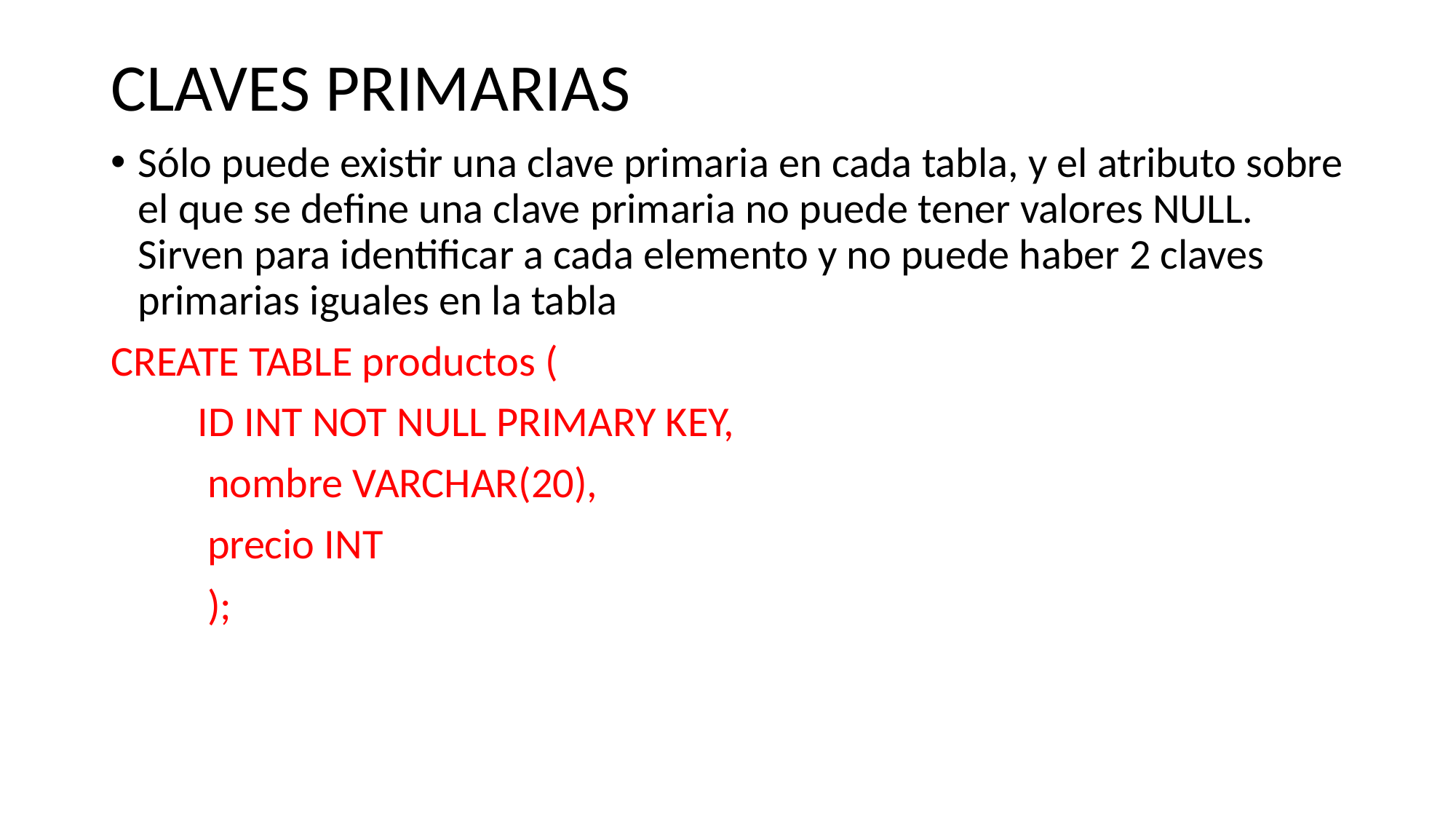

# CLAVES PRIMARIAS
Sólo puede existir una clave primaria en cada tabla, y el atributo sobre el que se define una clave primaria no puede tener valores NULL. Sirven para identificar a cada elemento y no puede haber 2 claves primarias iguales en la tabla
CREATE TABLE productos (
         ID INT NOT NULL PRIMARY KEY,
          nombre VARCHAR(20),
          precio INT
          );